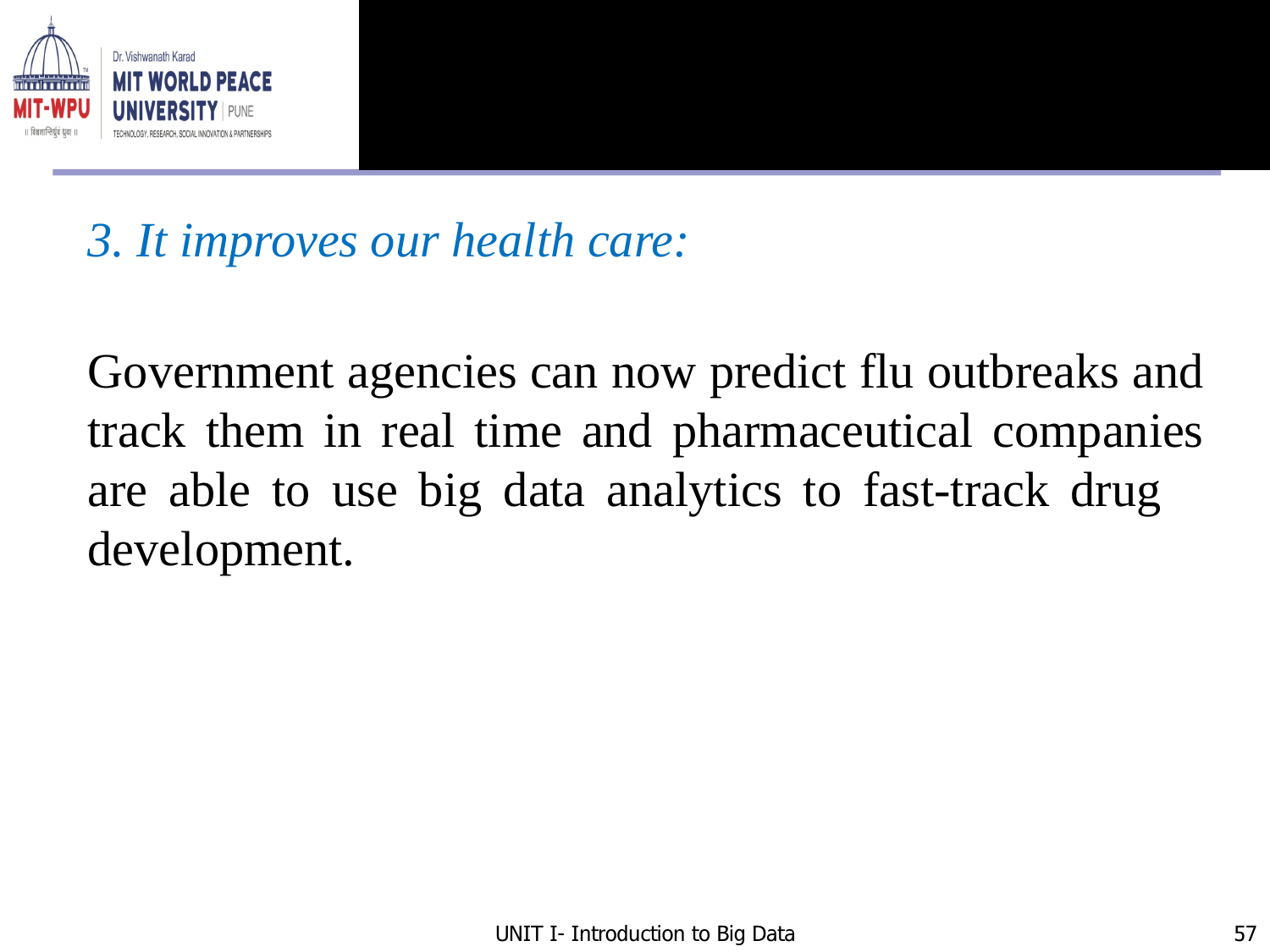

#
3. It improves our health care:

Government agencies can now predict flu outbreaks and track them in real time and pharmaceutical companies are able to use big data analytics to fast-track drug   development.
UNIT I- Introduction to Big Data
57